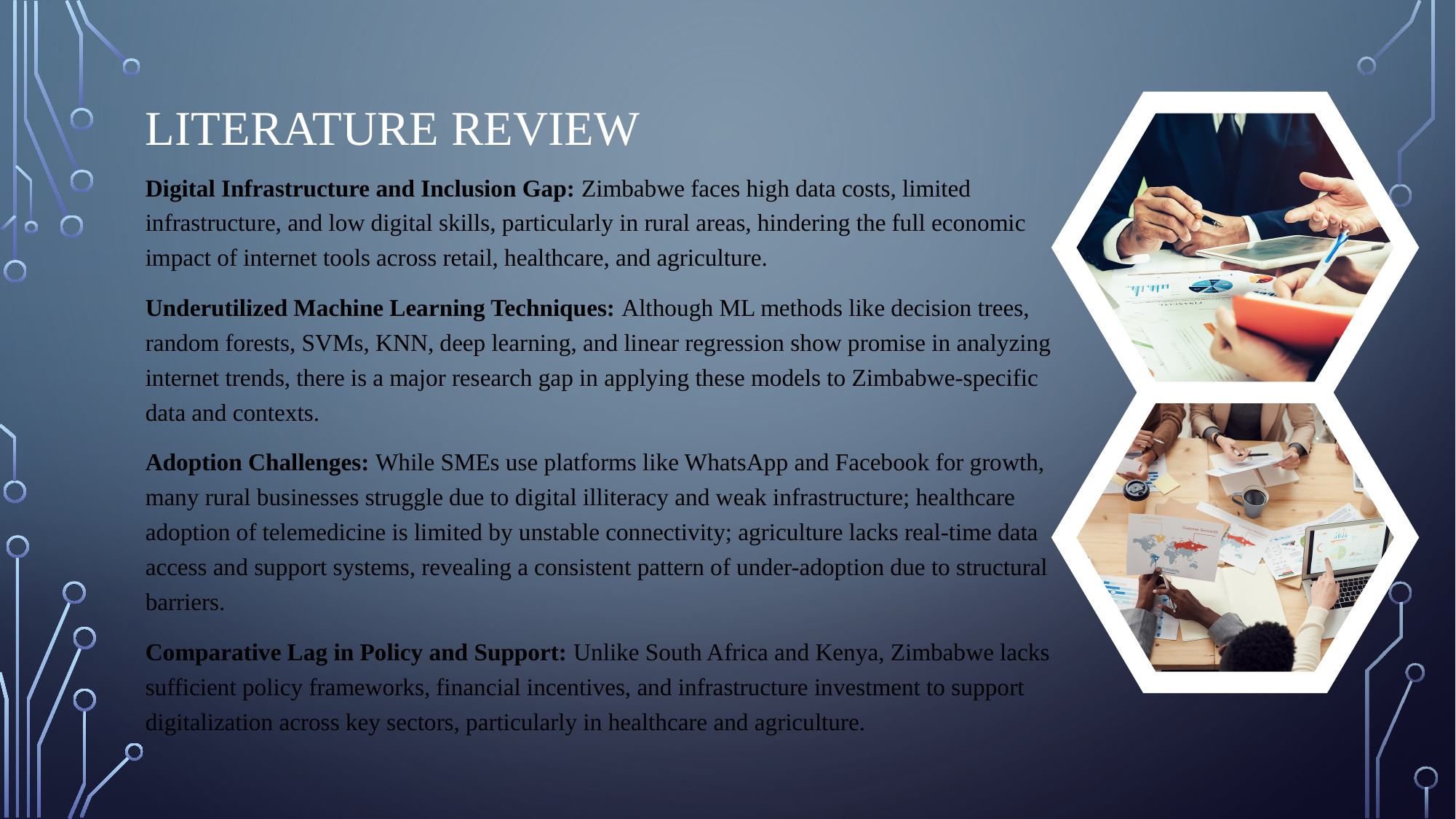

# Literature Review

Digital Infrastructure and Inclusion Gap: Zimbabwe faces high data costs, limited infrastructure, and low digital skills, particularly in rural areas, hindering the full economic impact of internet tools across retail, healthcare, and agriculture.
Underutilized Machine Learning Techniques: Although ML methods like decision trees, random forests, SVMs, KNN, deep learning, and linear regression show promise in analyzing internet trends, there is a major research gap in applying these models to Zimbabwe-specific data and contexts.
Adoption Challenges: While SMEs use platforms like WhatsApp and Facebook for growth, many rural businesses struggle due to digital illiteracy and weak infrastructure; healthcare adoption of telemedicine is limited by unstable connectivity; agriculture lacks real-time data access and support systems, revealing a consistent pattern of under-adoption due to structural barriers.
Comparative Lag in Policy and Support: Unlike South Africa and Kenya, Zimbabwe lacks sufficient policy frameworks, financial incentives, and infrastructure investment to support digitalization across key sectors, particularly in healthcare and agriculture.